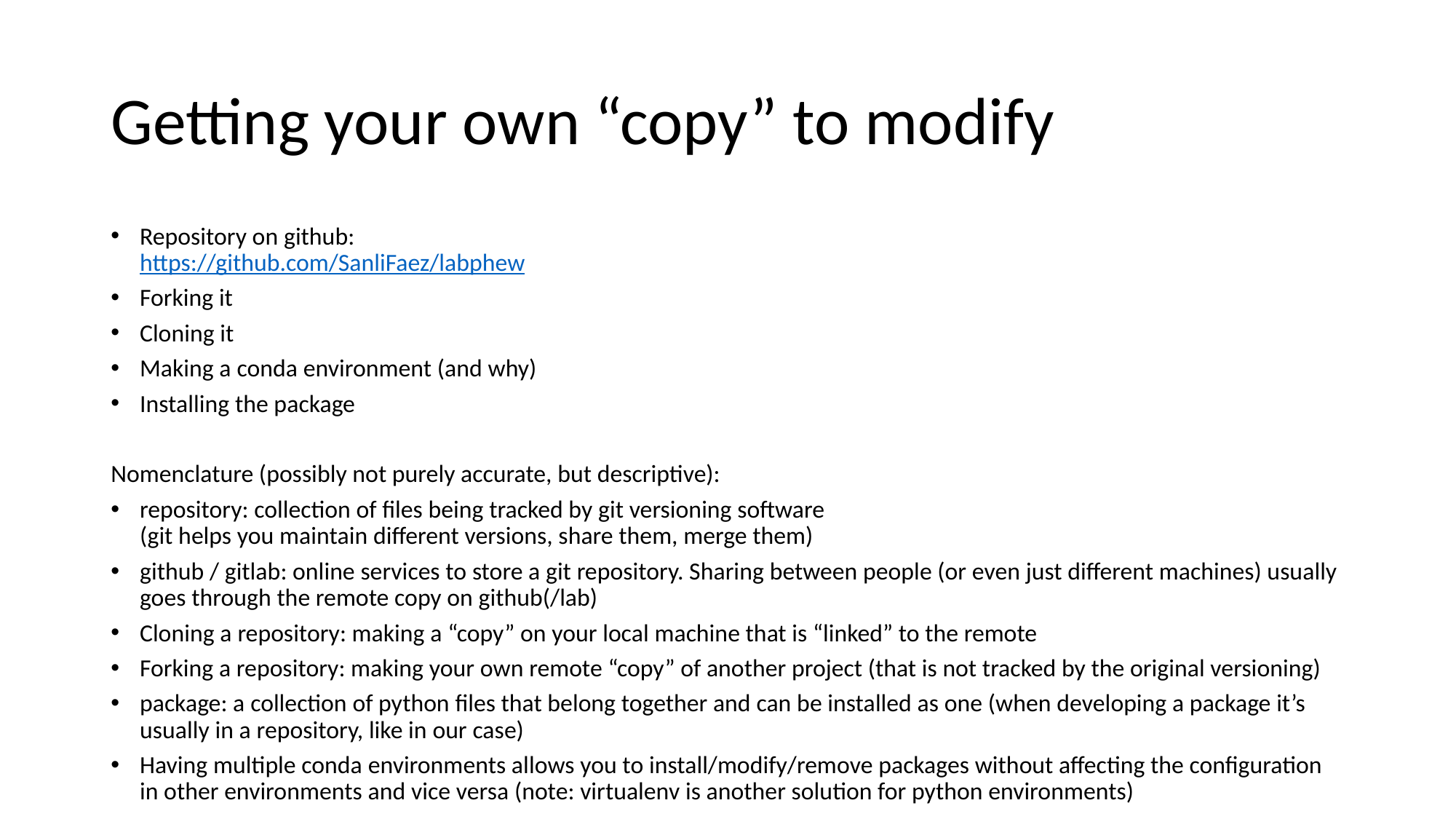

# Getting your own “copy” to modify
Repository on github:
https://github.com/SanliFaez/labphew
Forking it
Cloning it
Making a conda environment (and why)
Installing the package

Nomenclature (possibly not purely accurate, but descriptive):
repository: collection of files being tracked by git versioning software
(git helps you maintain different versions, share them, merge them)
github / gitlab: online services to store a git repository. Sharing between people (or even just different machines) usually goes through the remote copy on github(/lab)
Cloning a repository: making a “copy” on your local machine that is “linked” to the remote
Forking a repository: making your own remote “copy” of another project (that is not tracked by the original versioning)
package: a collection of python files that belong together and can be installed as one (when developing a package it’s usually in a repository, like in our case)
Having multiple conda environments allows you to install/modify/remove packages without affecting the configuration in other environments and vice versa (note: virtualenv is another solution for python environments)